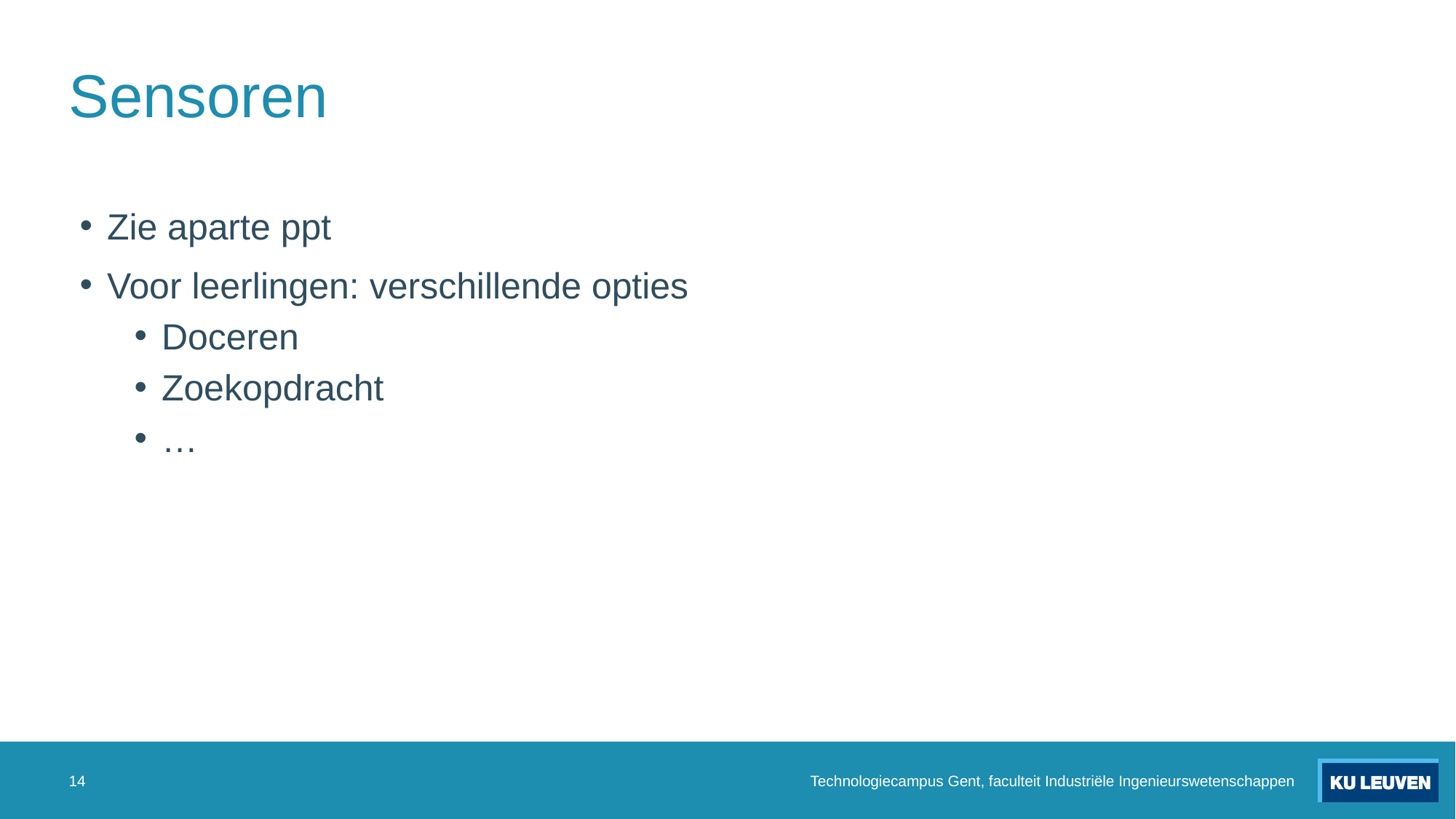

# Sensoren
Zie aparte ppt
Voor leerlingen: verschillende opties
Doceren
Zoekopdracht
…

14
Technologiecampus Gent, faculteit Industriële Ingenieurswetenschappen